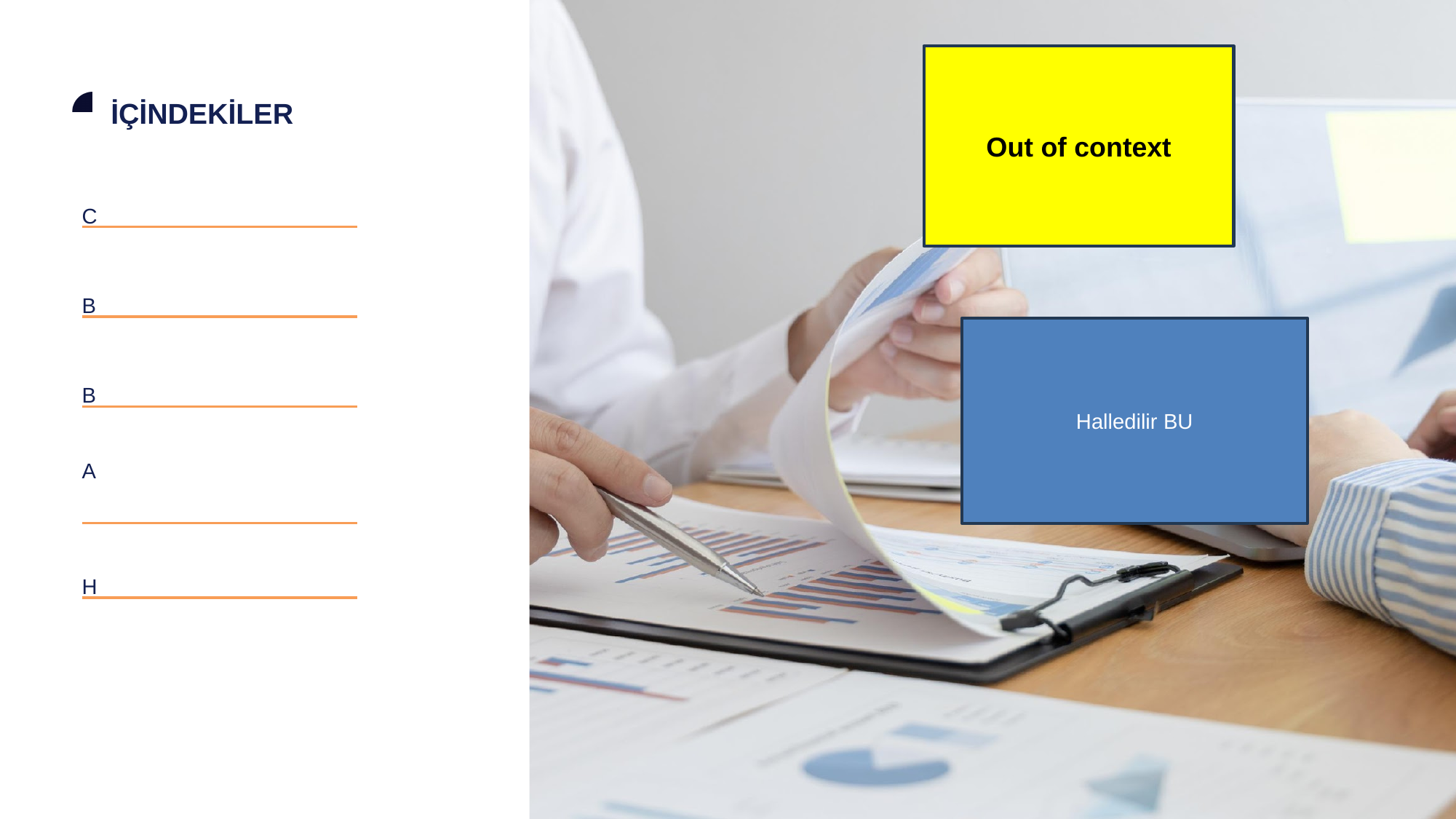

Out of context
C
B
Halledilir BU
B
A
H